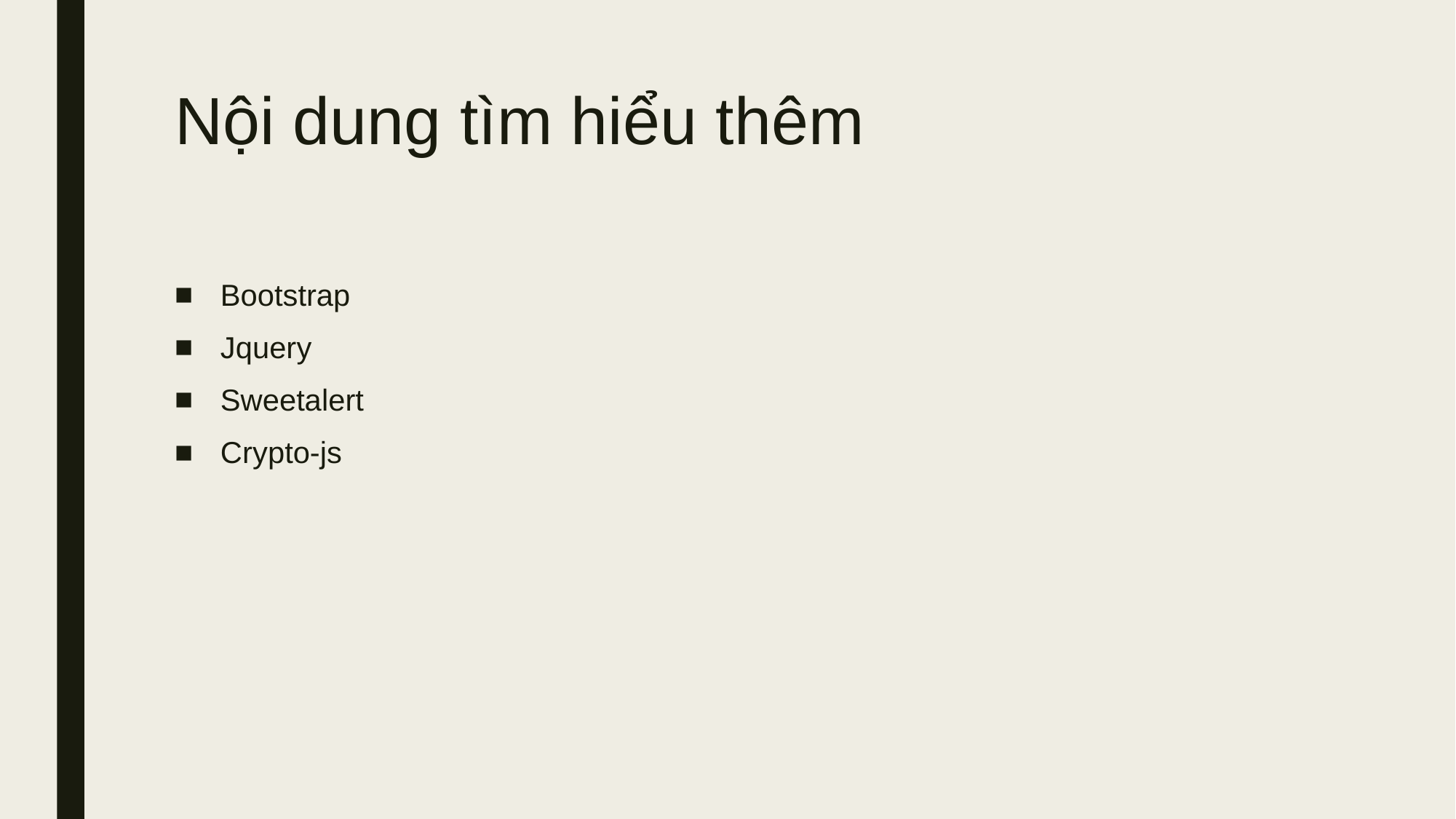

# Nội dung tìm hiểu thêm
Bootstrap
Jquery
Sweetalert
Crypto-js